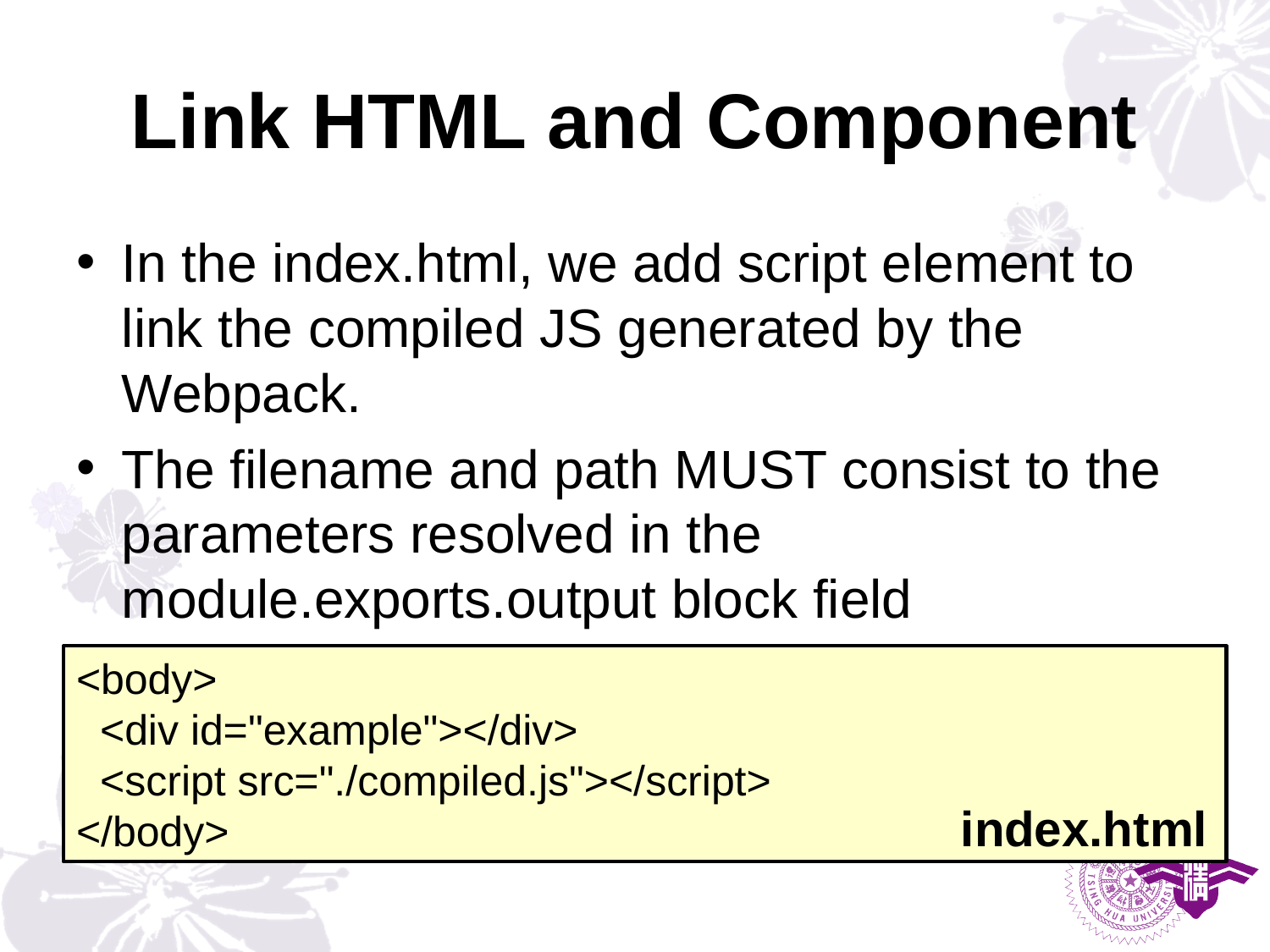

# Link HTML and Component
In the index.html, we add script element to link the compiled JS generated by the Webpack.
The filename and path MUST consist to the parameters resolved in the module.exports.output block field
<body>
  <div id="example"></div>
  <script src="./compiled.js"></script>
</body>
index.html